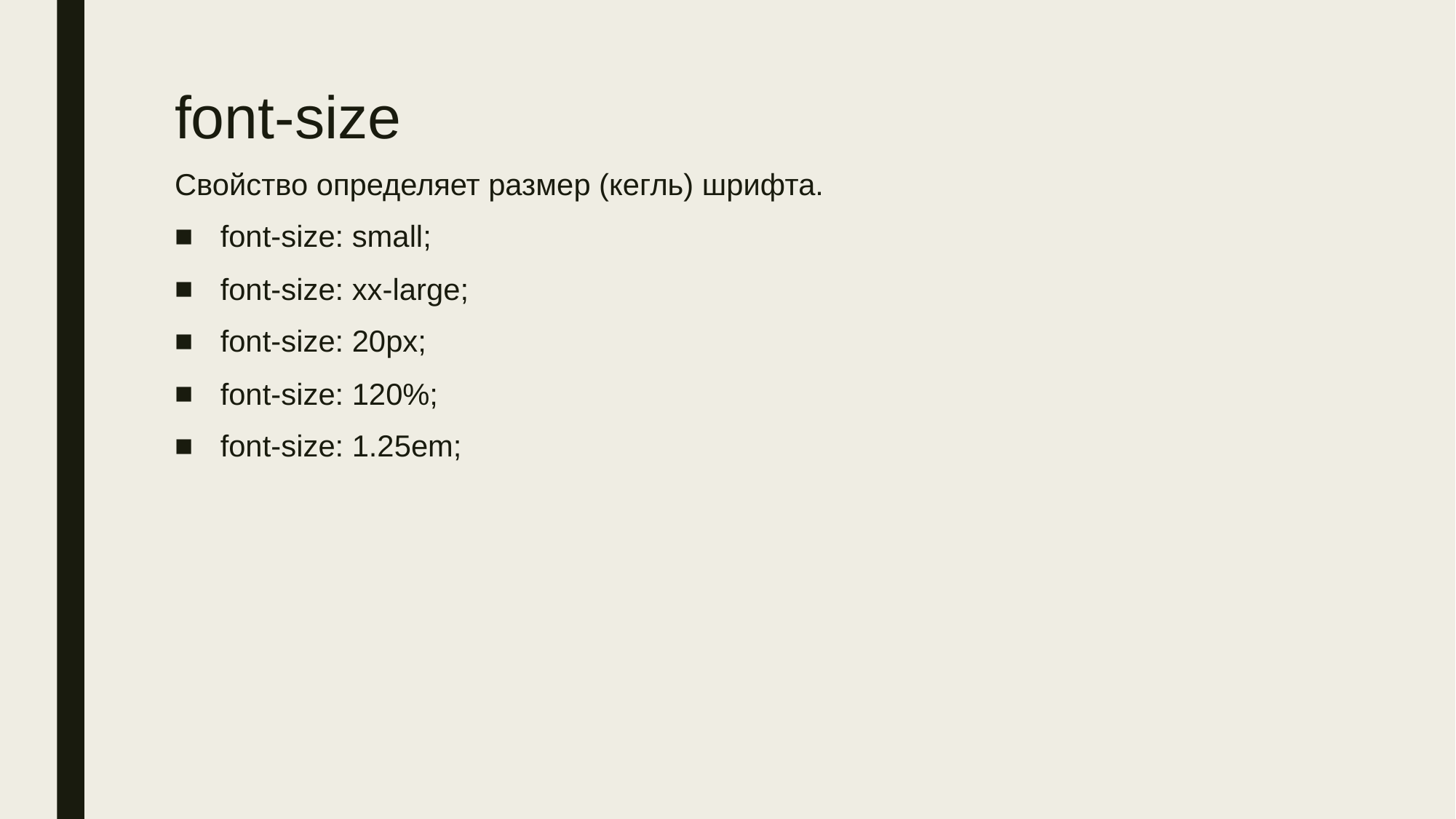

# font-size
Свойство определяет размер (кегль) шрифта.
font-size: small;
font-size: xx-large;
font-size: 20px;
font-size: 120%;
font-size: 1.25em;